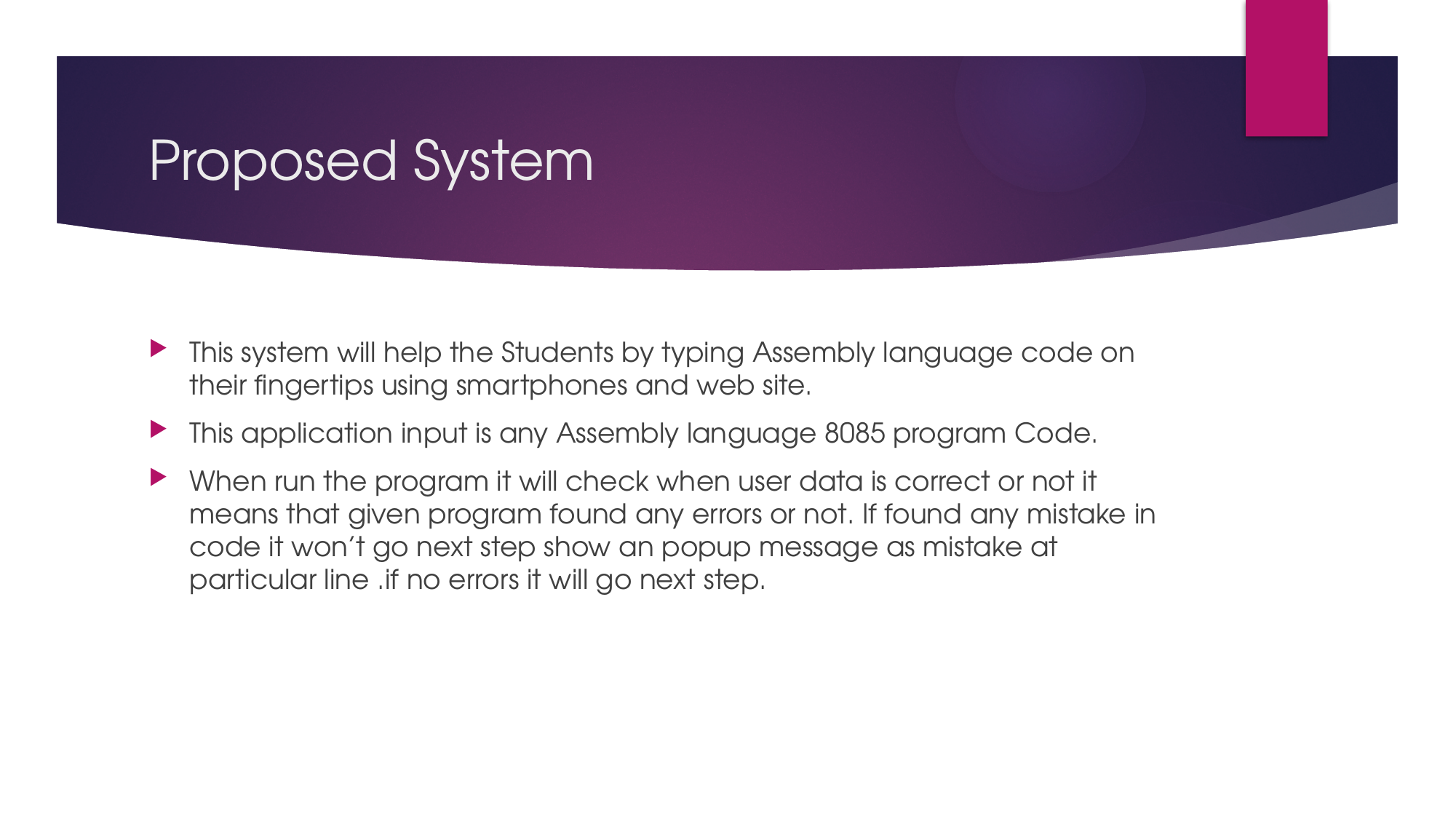

# Proposed System
This system will help the Students by typing Assembly language code on their fingertips using smartphones and web site.
This application input is any Assembly language 8085 program Code.
When run the program it will check when user data is correct or not it means that given program found any errors or not. If found any mistake in code it won’t go next step show an popup message as mistake at particular line .if no errors it will go next step.